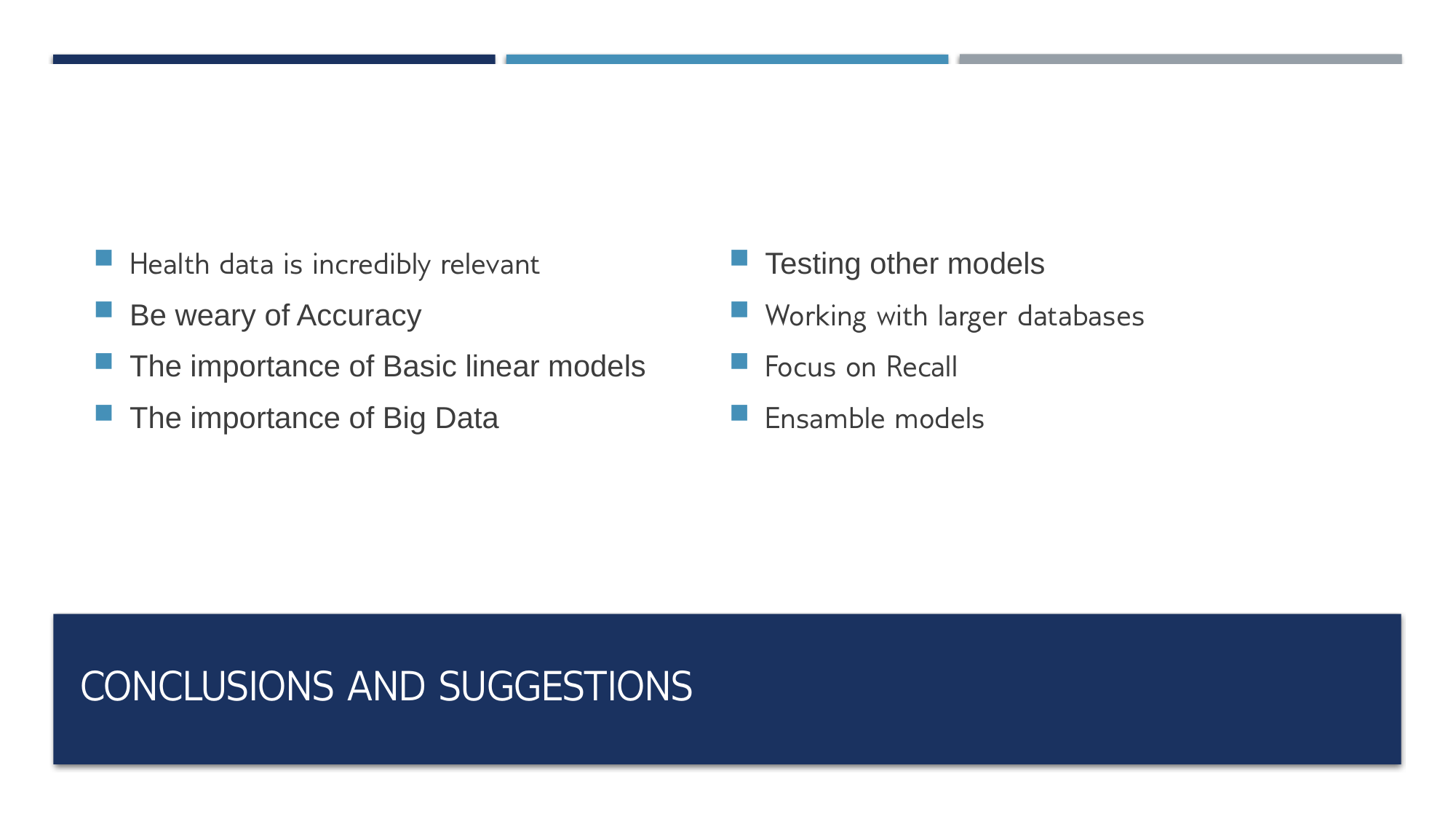

Testing other models
Working with larger databases
Focus on Recall
Ensamble models
Health data is incredibly relevant
Be weary of Accuracy
The importance of Basic linear models
The importance of Big Data

# Conclusions and suggestions